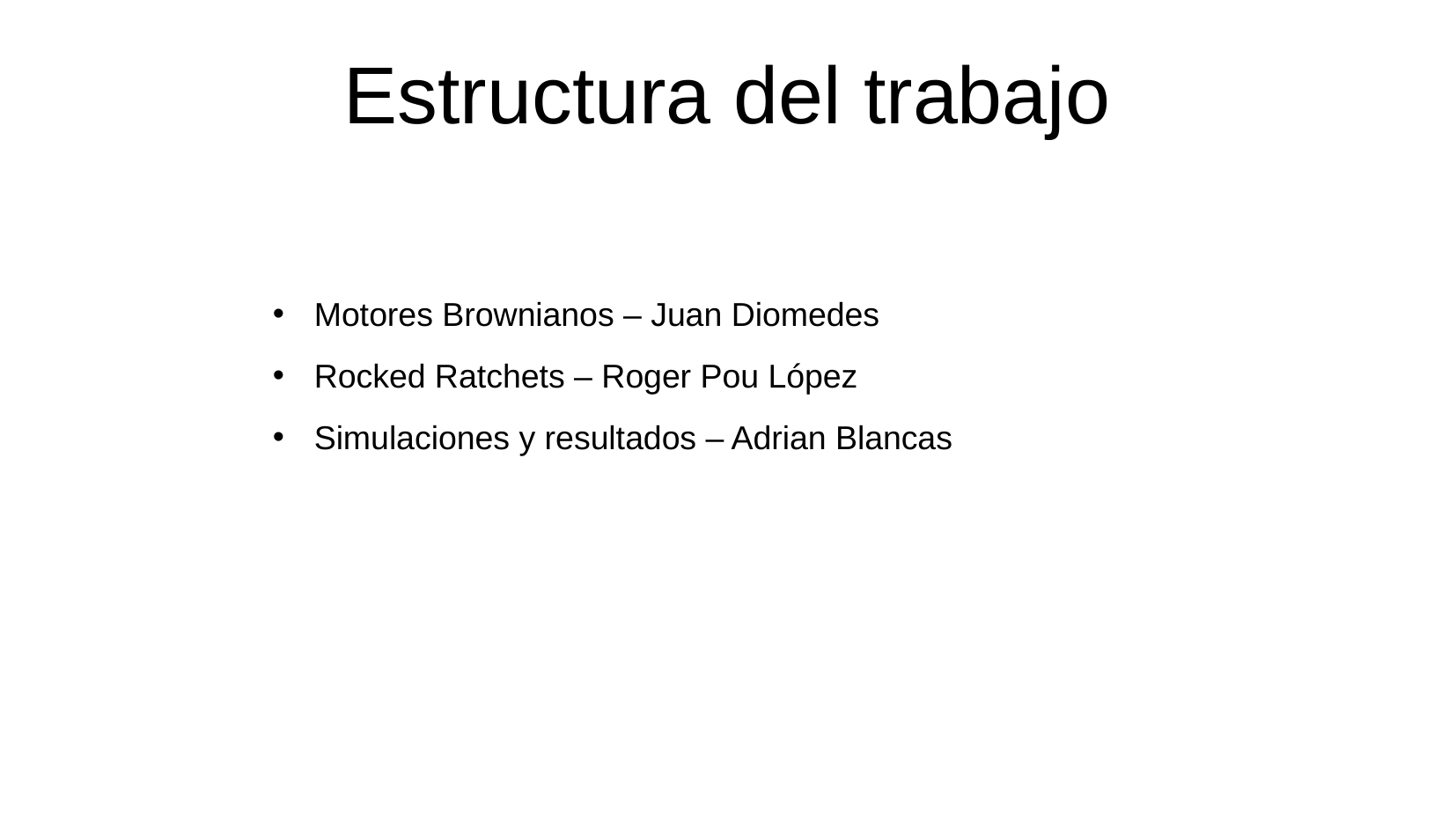

# Estructura del trabajo
Motores Brownianos – Juan Diomedes

Rocked Ratchets – Roger Pou López

Simulaciones y resultados – Adrian Blancas